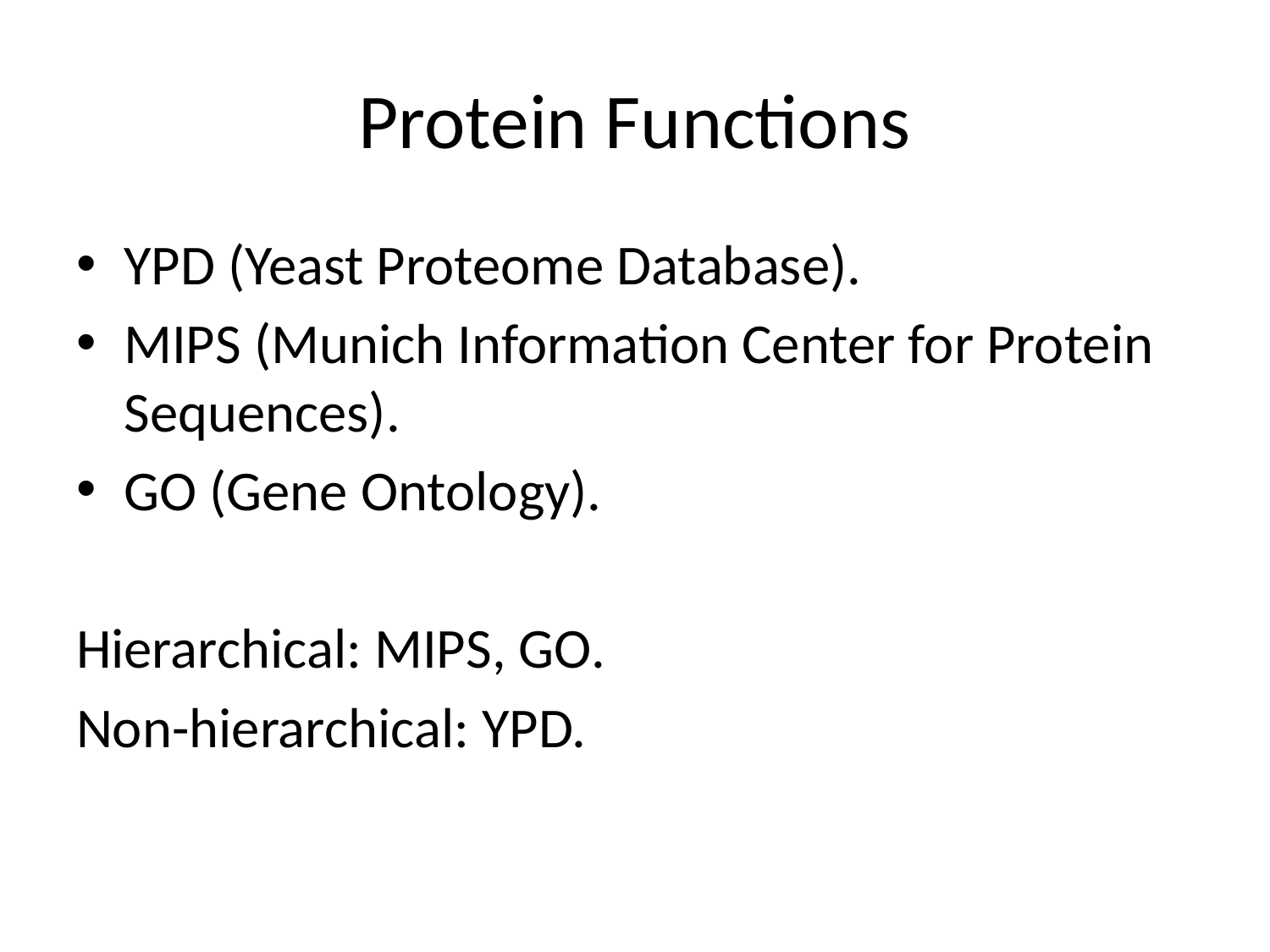

Protein Functions
YPD (Yeast Proteome Database).
MIPS (Munich Information Center for Protein Sequences).
GO (Gene Ontology).

Hierarchical: MIPS, GO.
Non-hierarchical: YPD.